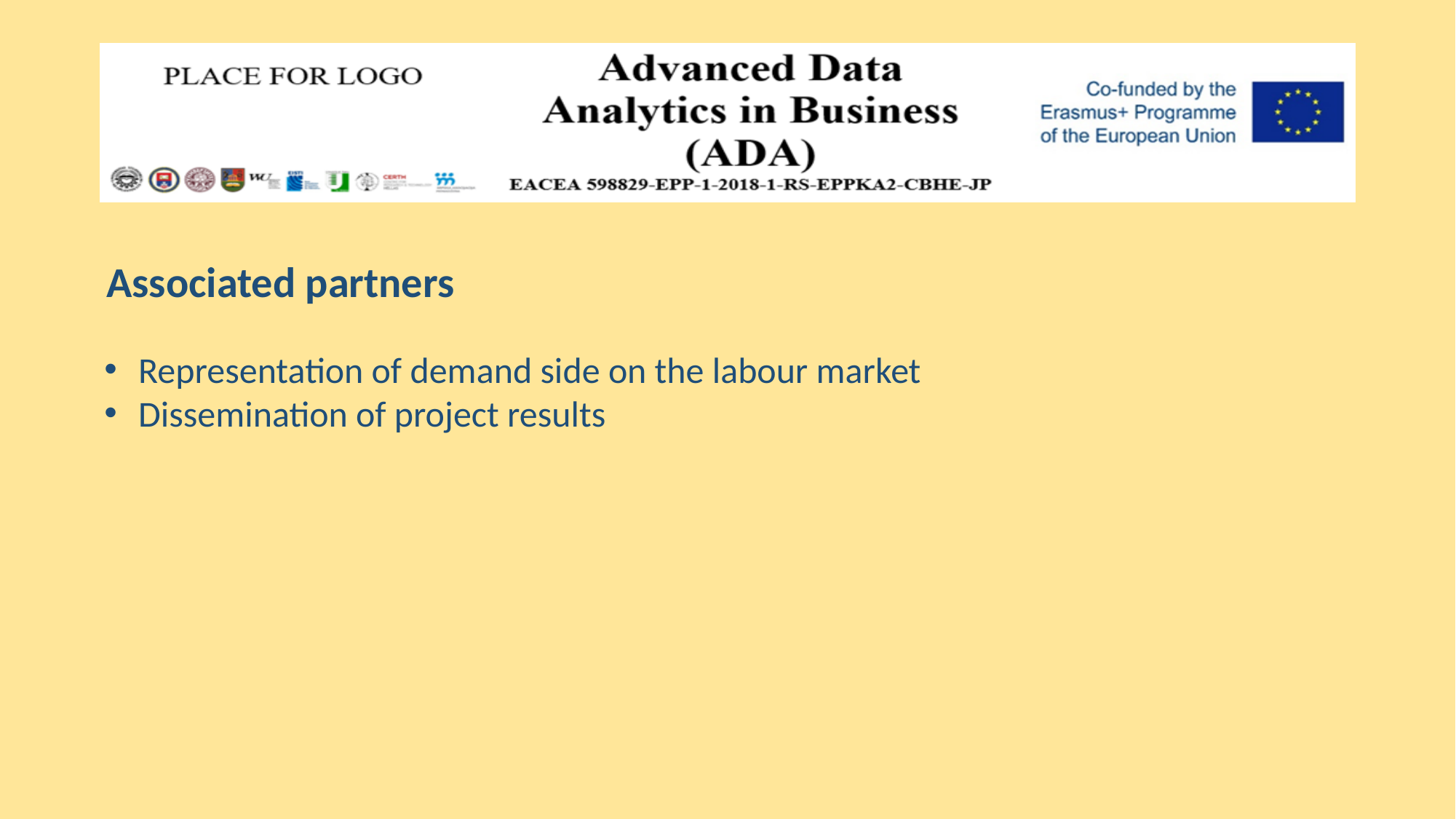

Associated partners
Representation of demand side on the labour market
Dissemination of project results